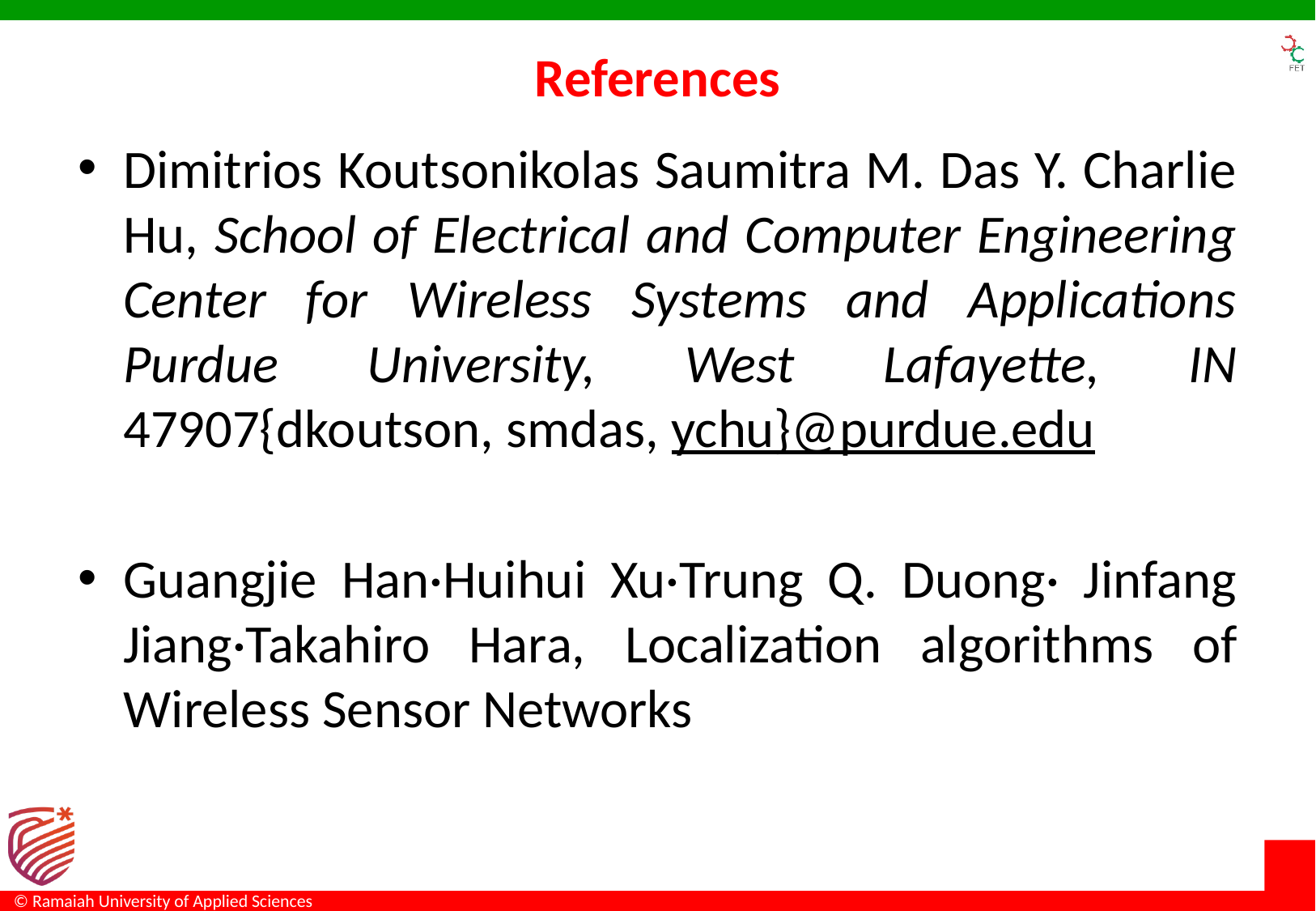

# References
Dimitrios Koutsonikolas Saumitra M. Das Y. Charlie Hu, School of Electrical and Computer Engineering Center for Wireless Systems and Applications Purdue University, West Lafayette, IN 47907{dkoutson, smdas, ychu}@purdue.edu

Guangjie Han·Huihui Xu·Trung Q. Duong· Jinfang Jiang·Takahiro Hara, Localization algorithms of Wireless Sensor Networks